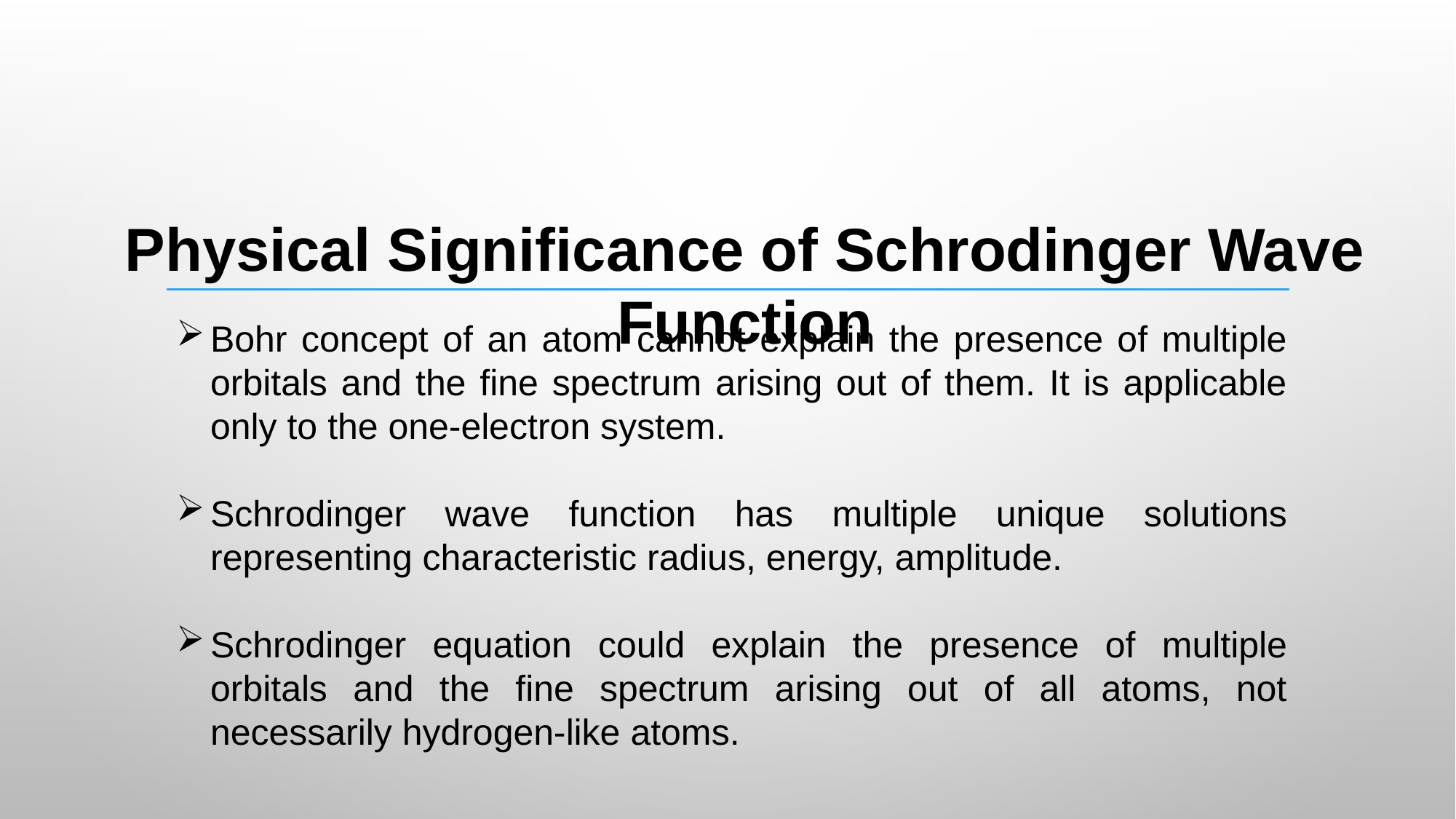

Physical Significance of Schrodinger Wave Function
Bohr concept of an atom cannot explain the presence of multiple orbitals and the fine spectrum arising out of them. It is applicable only to the one-electron system.

Schrodinger wave function has multiple unique solutions representing characteristic radius, energy, amplitude.

Schrodinger equation could explain the presence of multiple orbitals and the fine spectrum arising out of all atoms, not necessarily hydrogen-like atoms.